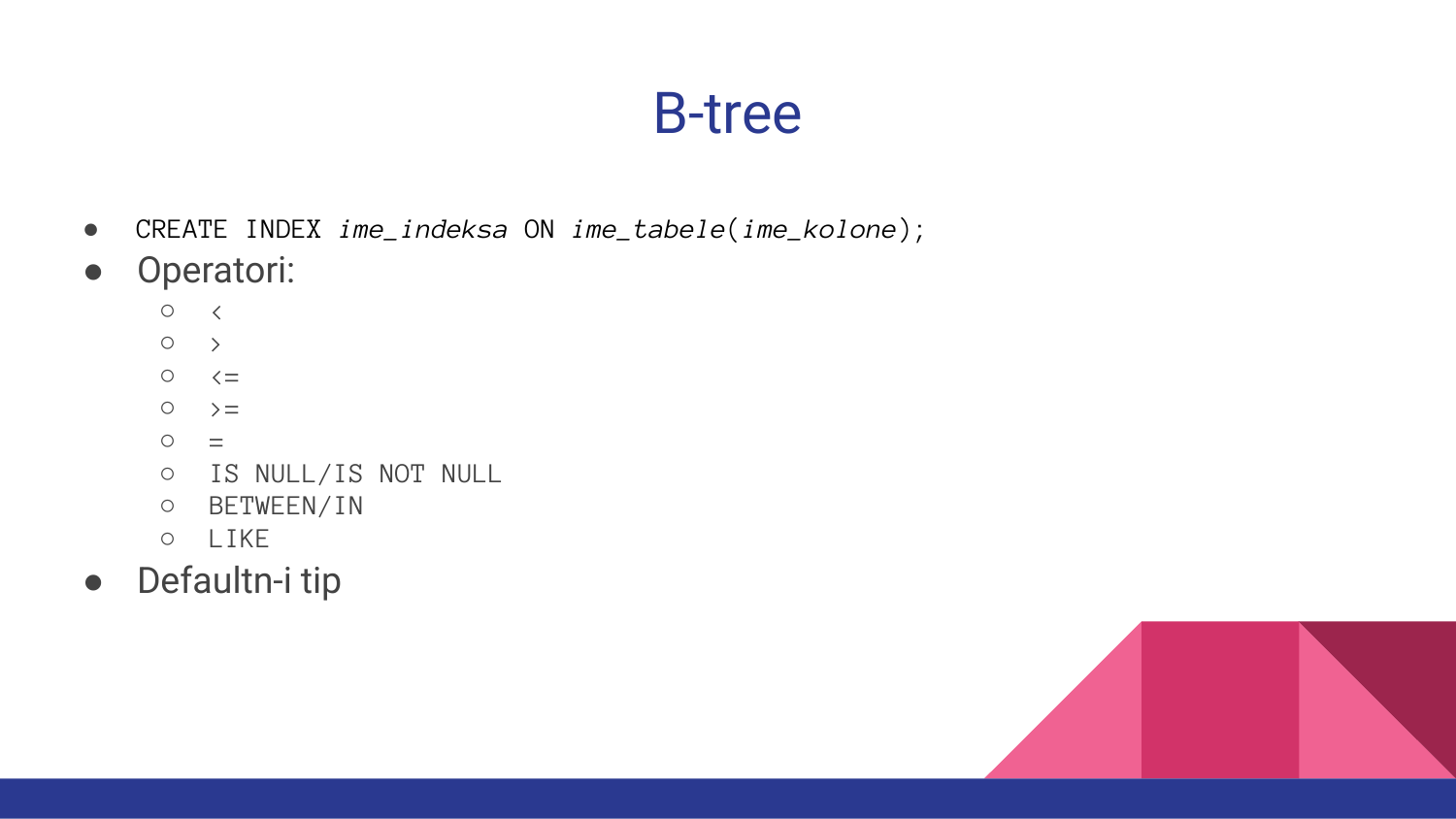

# B-tree
CREATE INDEX ime_indeksa ON ime_tabele(ime_kolone);
Operatori:
<
>
<=
>=
=
IS NULL/IS NOT NULL
BETWEEN/IN
LIKE
Defaultn-i tip